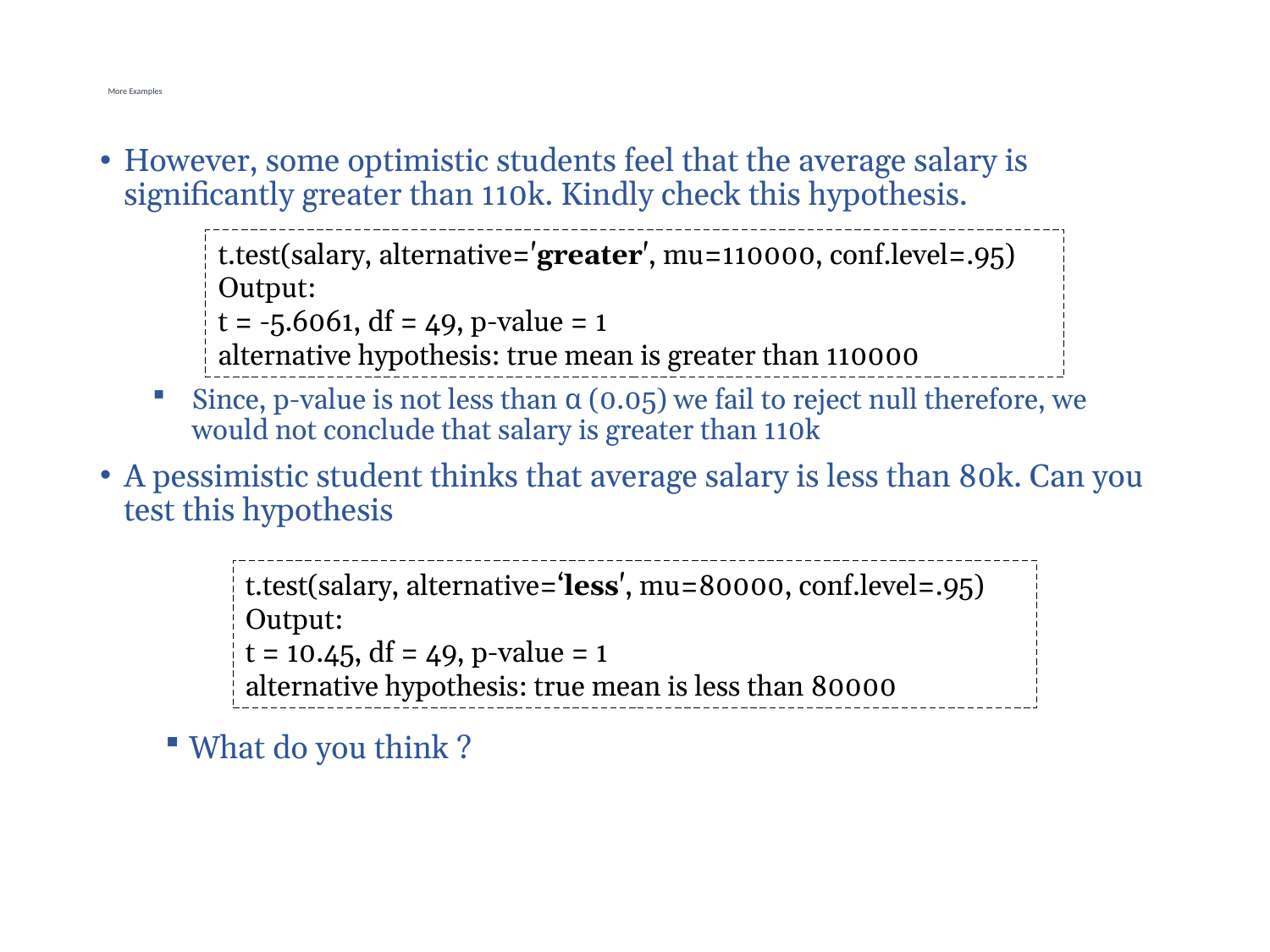

# More Examples
However, some optimistic students feel that the average salary is significantly greater than 110k. Kindly check this hypothesis.

Since, p-value is not less than α (0.05) we fail to reject null therefore, we would not conclude that salary is greater than 110k
A pessimistic student thinks that average salary is less than 80k. Can you test this hypothesis

What do you think ?

t.test(salary, alternative='greater', mu=110000, conf.level=.95)
Output:
t = -5.6061, df = 49, p-value = 1
alternative hypothesis: true mean is greater than 110000
t.test(salary, alternative=‘less', mu=80000, conf.level=.95)
Output:
t = 10.45, df = 49, p-value = 1
alternative hypothesis: true mean is less than 80000